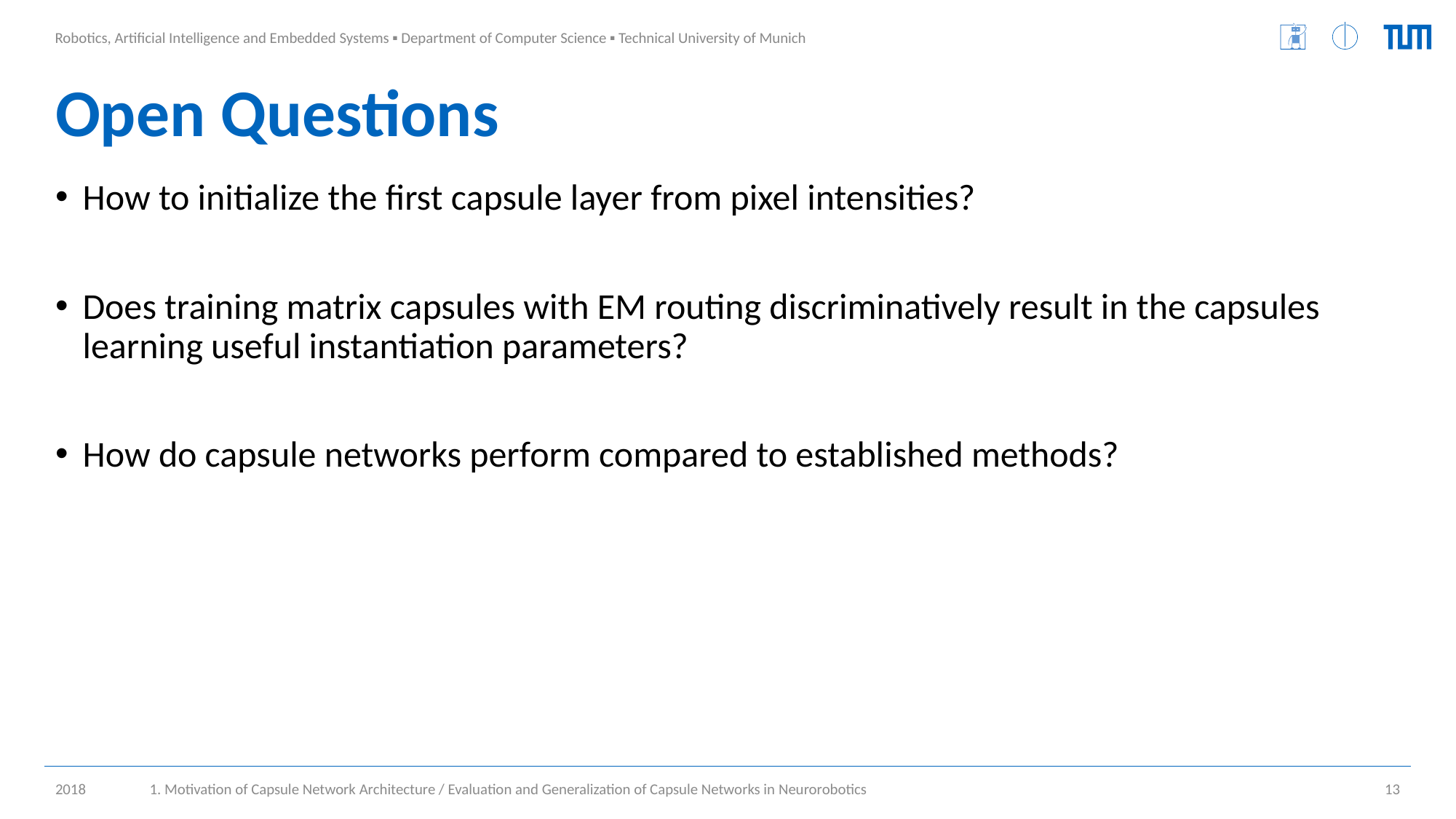

# Open Questions
How to initialize the first capsule layer from pixel intensities?

Does training matrix capsules with EM routing discriminatively result in the capsules learning useful instantiation parameters?

How do capsule networks perform compared to established methods?

1. Motivation of Capsule Network Architecture / Evaluation and Generalization of Capsule Networks in Neurorobotics
13
2018